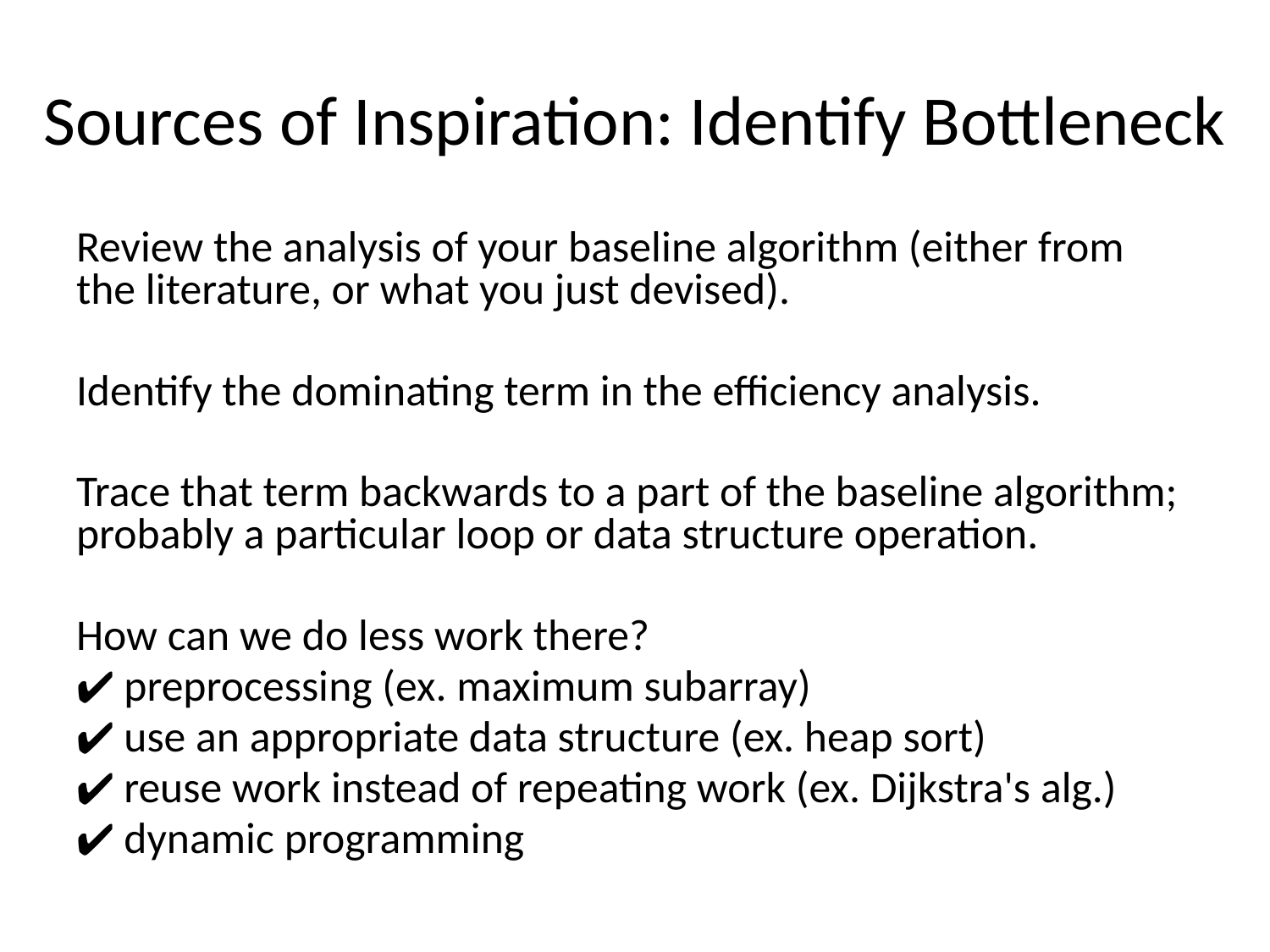

# Sources of Inspiration: Identify Bottleneck
Review the analysis of your baseline algorithm (either from the literature, or what you just devised).

Identify the dominating term in the efficiency analysis.

Trace that term backwards to a part of the baseline algorithm; probably a particular loop or data structure operation.

How can we do less work there?
preprocessing (ex. maximum subarray)
use an appropriate data structure (ex. heap sort)
reuse work instead of repeating work (ex. Dijkstra's alg.)
dynamic programming